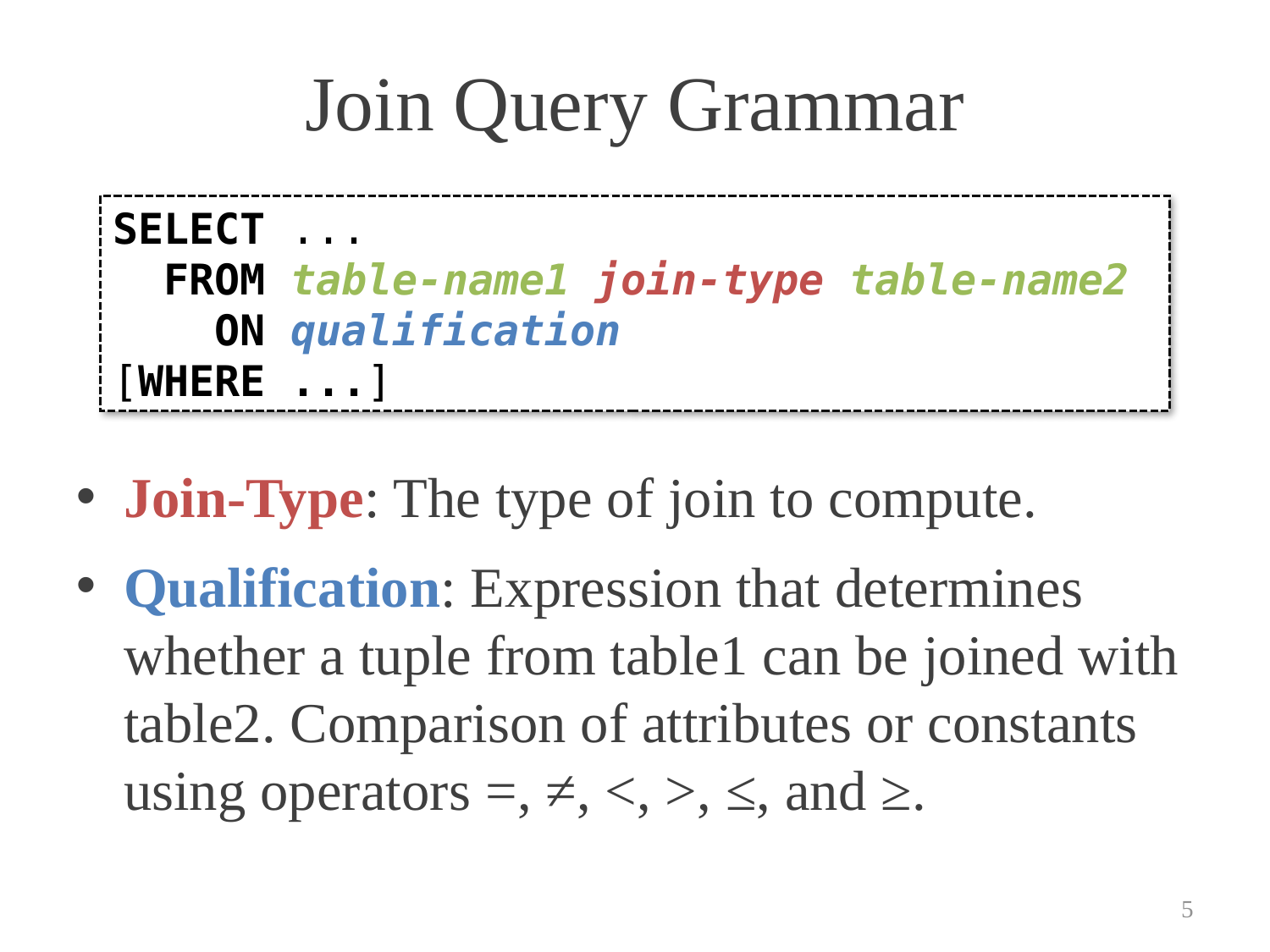

# Join Query Grammar
SELECT ...
  FROM table-name1 join-type table-name2
    ON qualification
[WHERE ...]
Join-Type: The type of join to compute.
Qualification: Expression that determines whether a tuple from table1 can be joined with table2. Comparison of attributes or constants using operators =, ≠, <, >, ≤, and ≥.

5